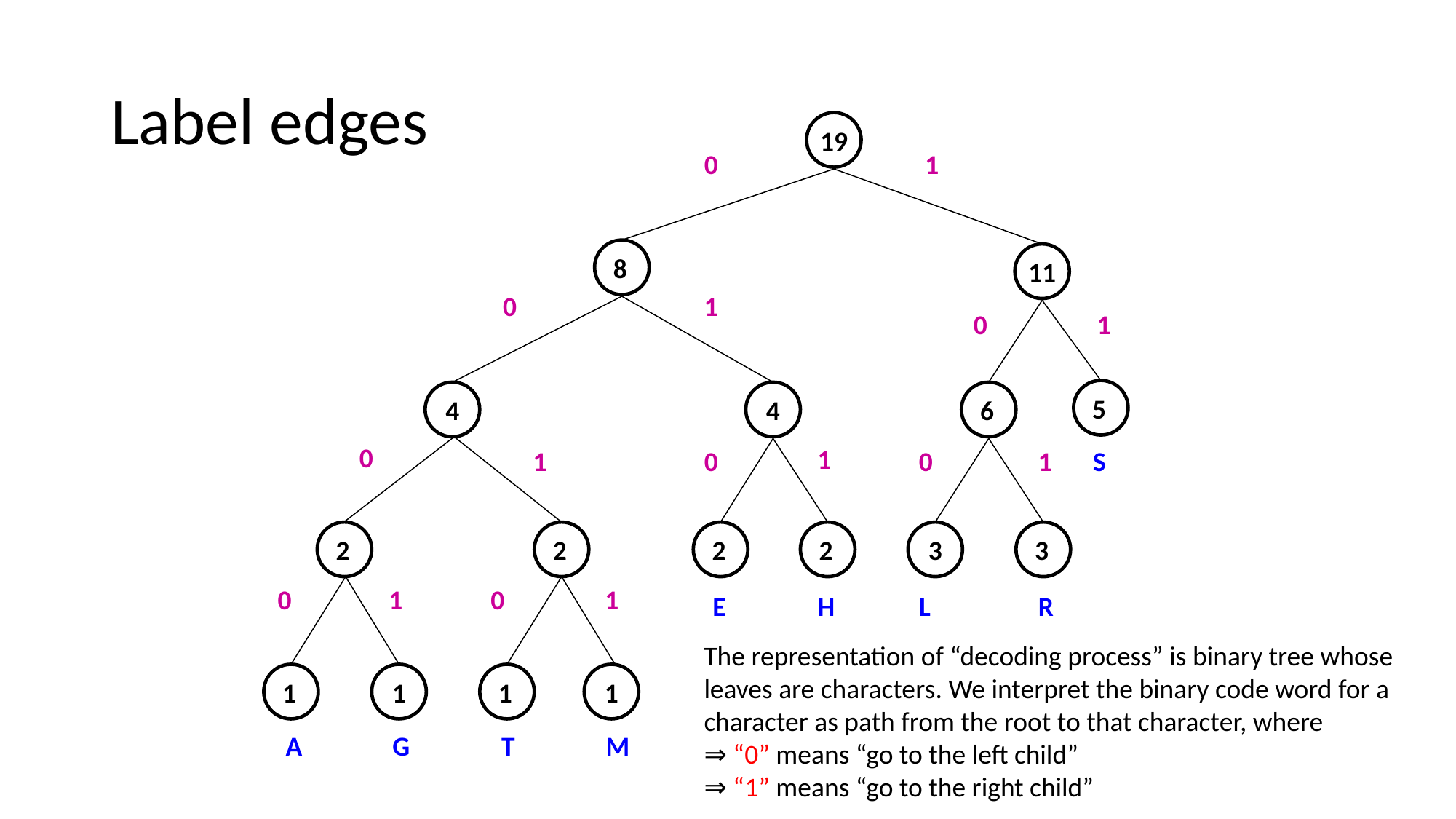

# Label edges
19
0
1
8
11
0
1
0
1
5
4
6
4
2
2
1
1
1
1
A
G
T
M
0
1
1
0
0
1
S
2
2
3
3
0
1
0
1
E
H
L
R
The representation of “decoding process” is binary tree whose leaves are characters. We interpret the binary code word for a character as path from the root to that character, where
⇒ “0” means “go to the left child”
⇒ “1” means “go to the right child”